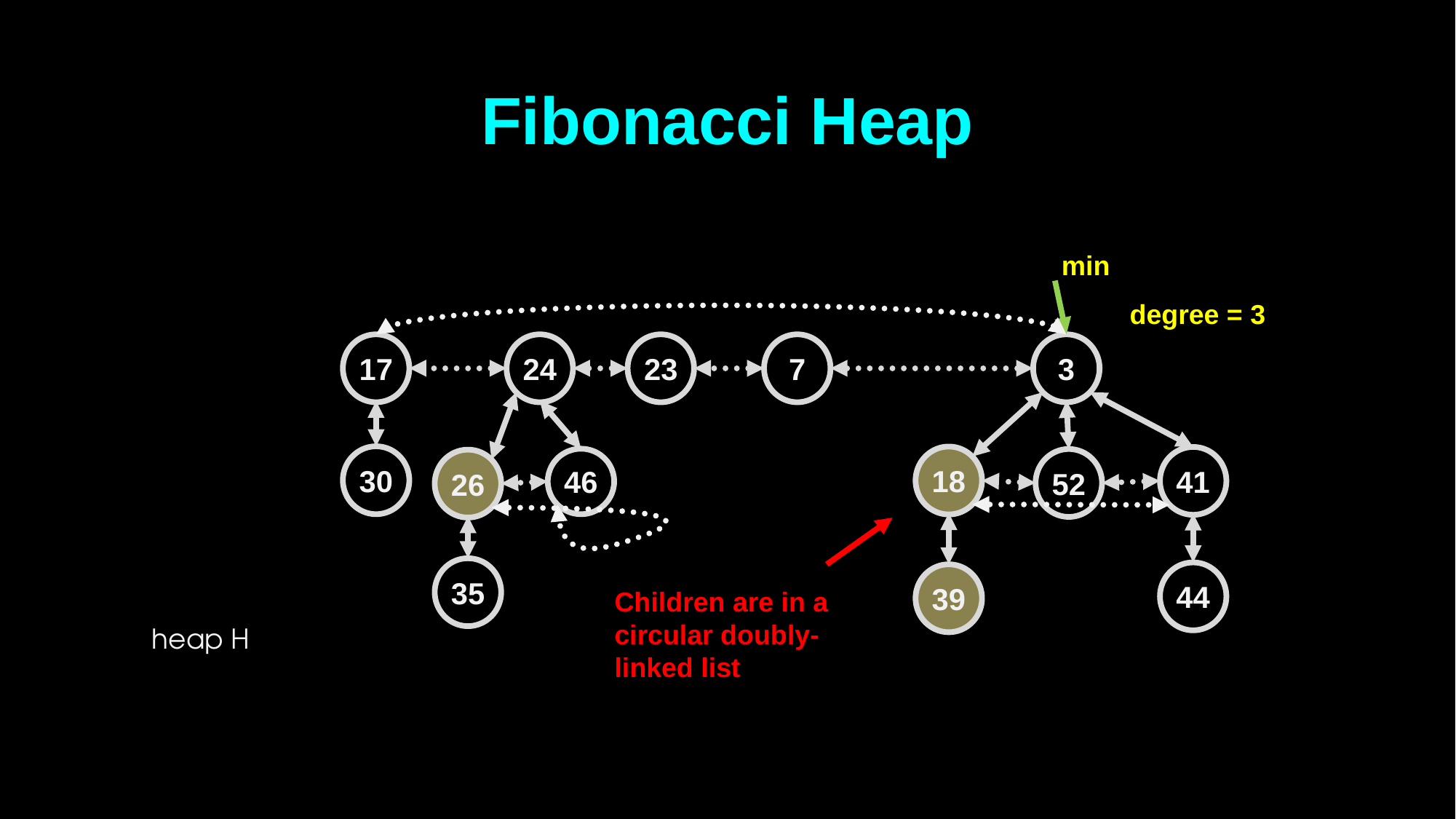

# Fibonacci Heap
min
degree = 3
17
24
23
7
3
30
18
41
46
52
26
35
44
39
Children are in a circular doubly-linked list
heap H